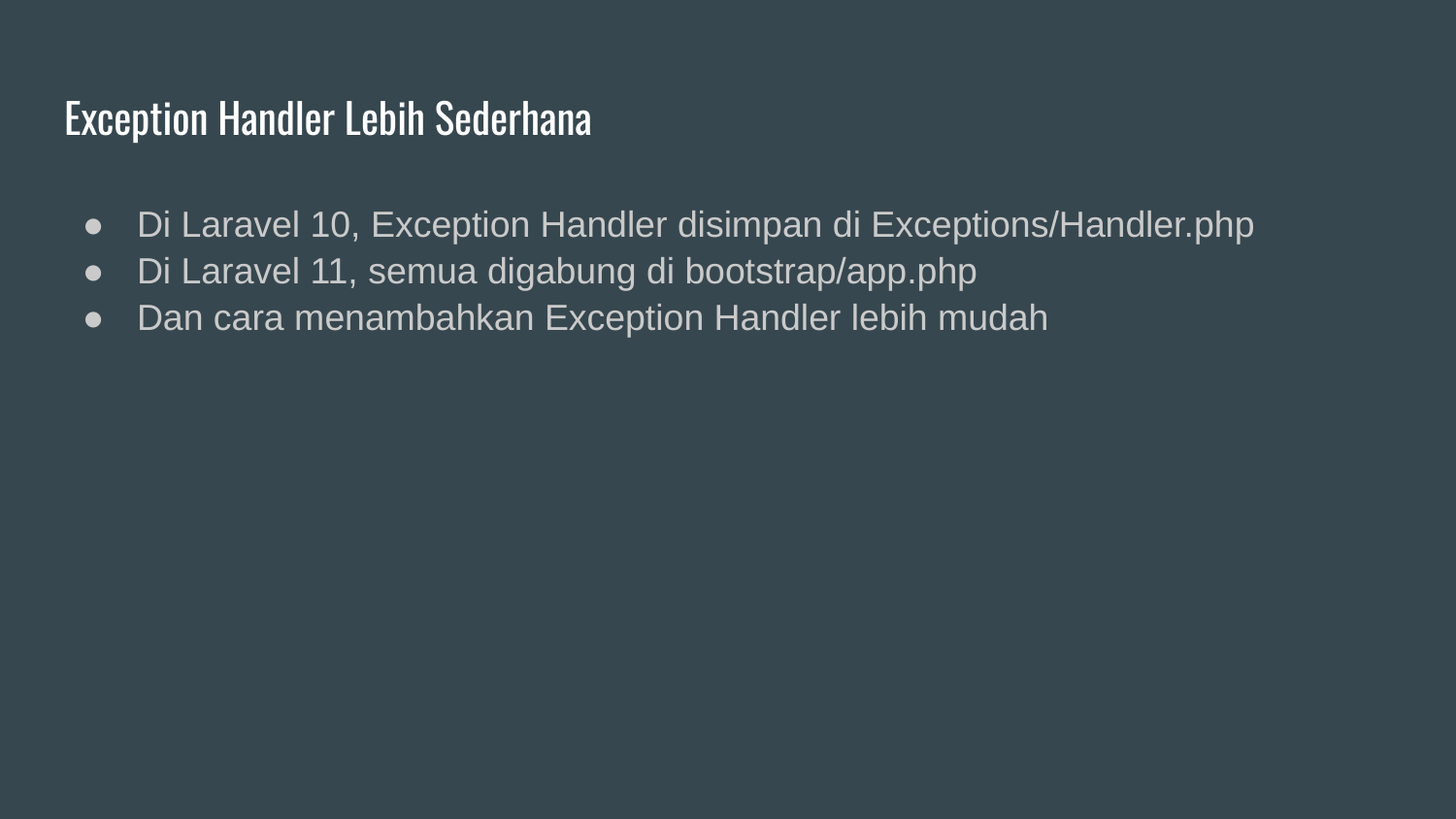

# Exception Handler Lebih Sederhana
Di Laravel 10, Exception Handler disimpan di Exceptions/Handler.php
Di Laravel 11, semua digabung di bootstrap/app.php
Dan cara menambahkan Exception Handler lebih mudah